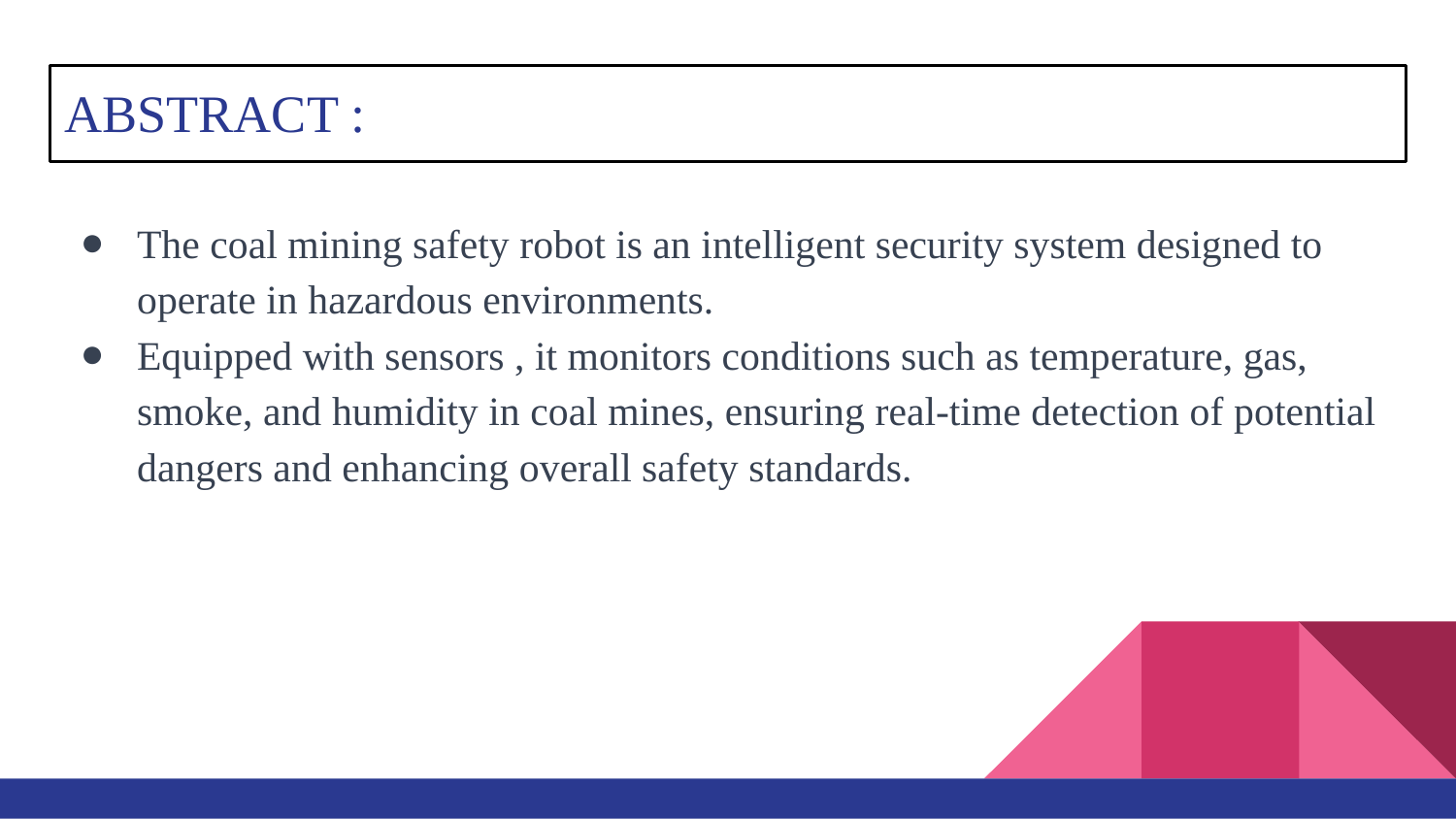

# ABSTRACT :
The coal mining safety robot is an intelligent security system designed to operate in hazardous environments.
Equipped with sensors , it monitors conditions such as temperature, gas, smoke, and humidity in coal mines, ensuring real-time detection of potential dangers and enhancing overall safety standards.